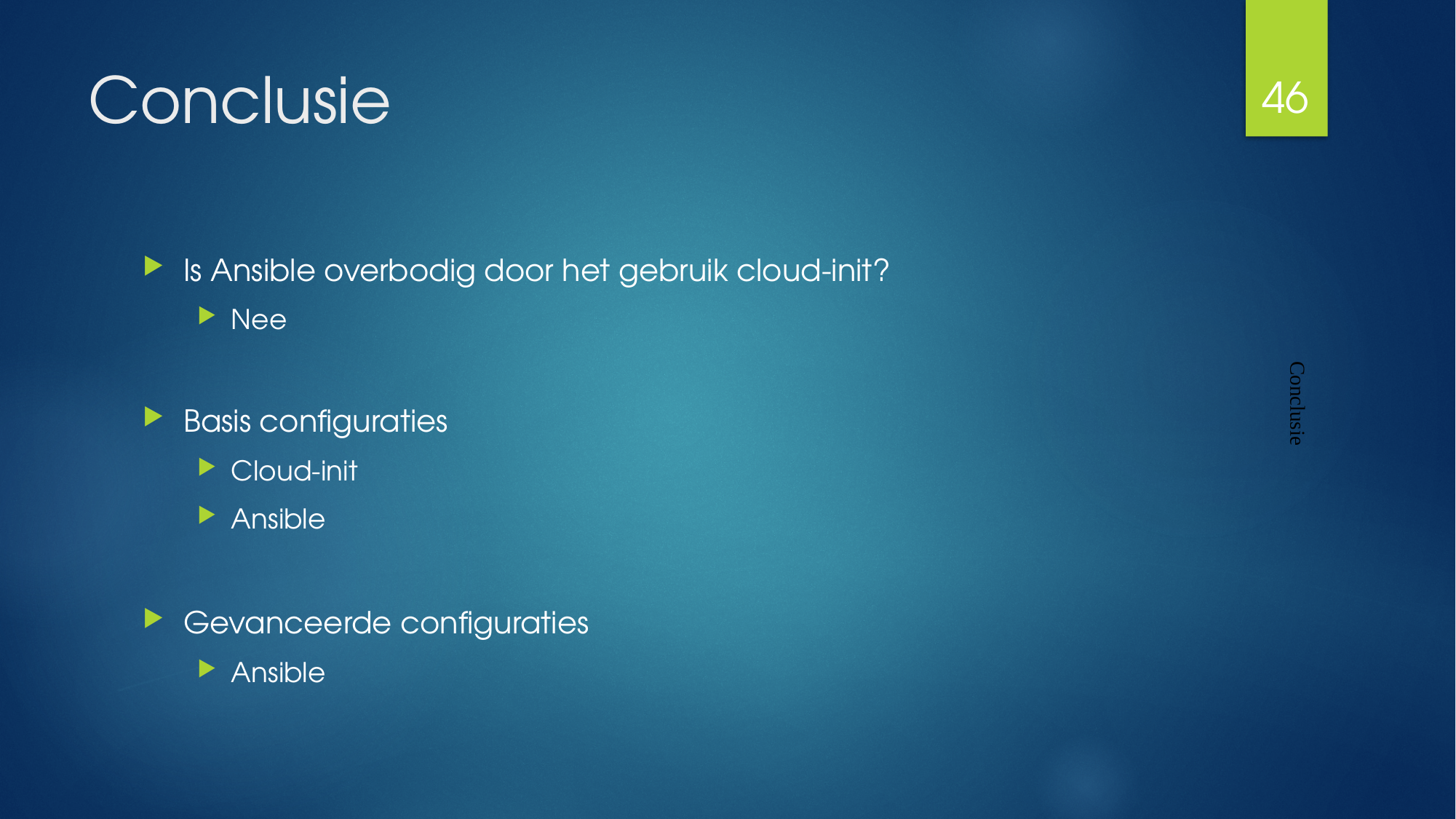

46
# Conclusie
Is Ansible overbodig door het gebruik cloud-init?
Nee

Basis configuraties
Cloud-init
Ansible

Gevanceerde configuraties
Ansible

Conclusie